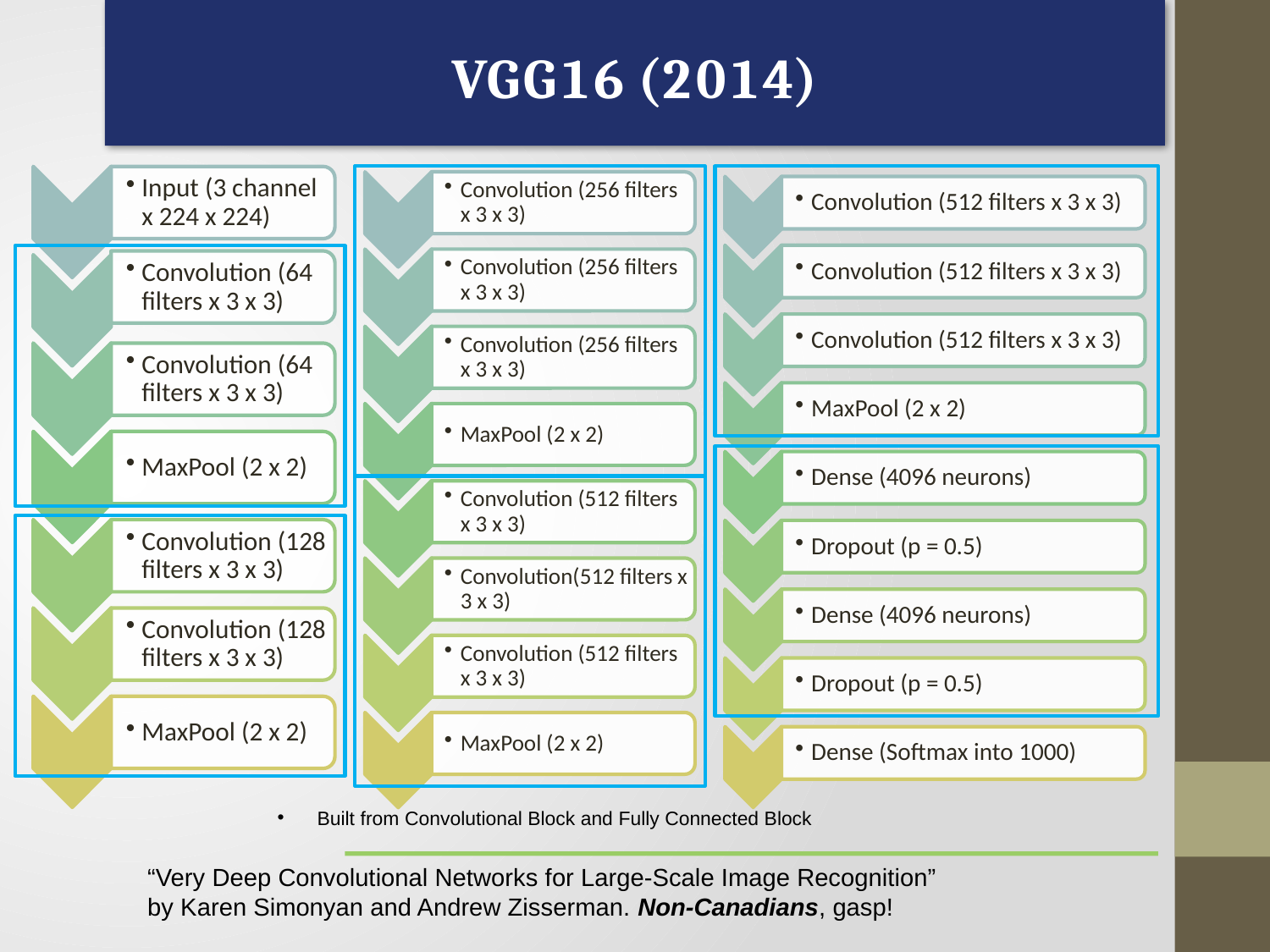

VGG16 (2014)

Input (3 channel x 224 x 224)

Convolution (64 filters x 3 x 3)

Convolution (64 filters x 3 x 3)

MaxPool (2 x 2)

Convolution (128 filters x 3 x 3)

Convolution (128 filters x 3 x 3)

MaxPool (2 x 2)

Convolution (256 filters x 3 x 3)

Convolution (256 filters x 3 x 3)

Convolution (256 filters x 3 x 3)

MaxPool (2 x 2)

Convolution (512 filters x 3 x 3)

Convolution(512 filters x 3 x 3)

Convolution (512 filters x 3 x 3)

MaxPool (2 x 2)

Convolution (512 filters x 3 x 3)

Convolution (512 filters x 3 x 3)

Convolution (512 filters x 3 x 3)

MaxPool (2 x 2)

Dense (4096 neurons)

Dropout (p = 0.5)

Dense (4096 neurons)

Dropout (p = 0.5)

Dense (Softmax into 1000)

Built from Convolutional Block and Fully Connected Block

“Very Deep Convolutional Networks for Large-Scale Image Recognition” by Karen Simonyan and Andrew Zisserman. Non-Canadians, gasp!